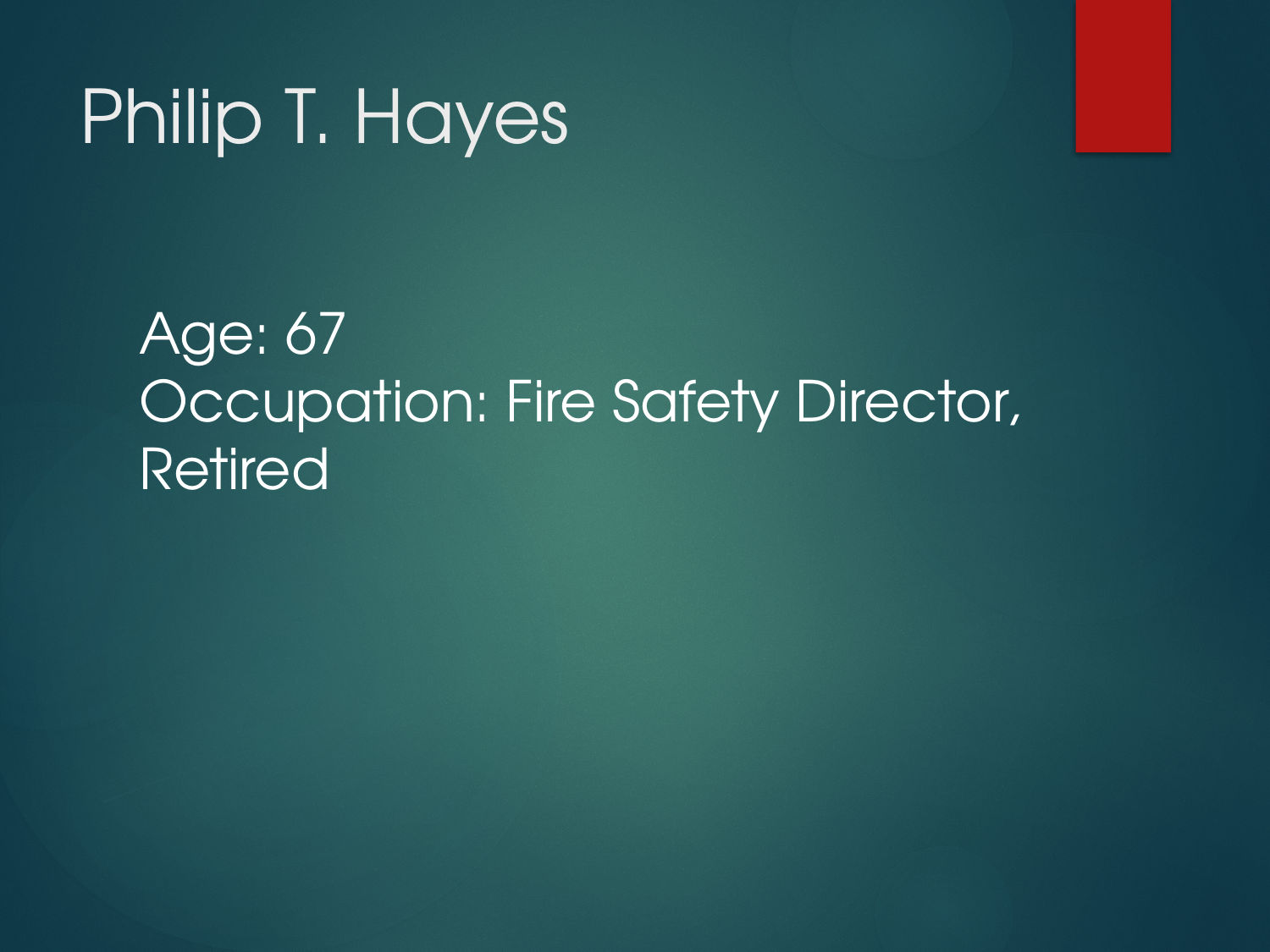

# Philip T. Hayes

Age: 67
Occupation: Fire Safety Director, Retired